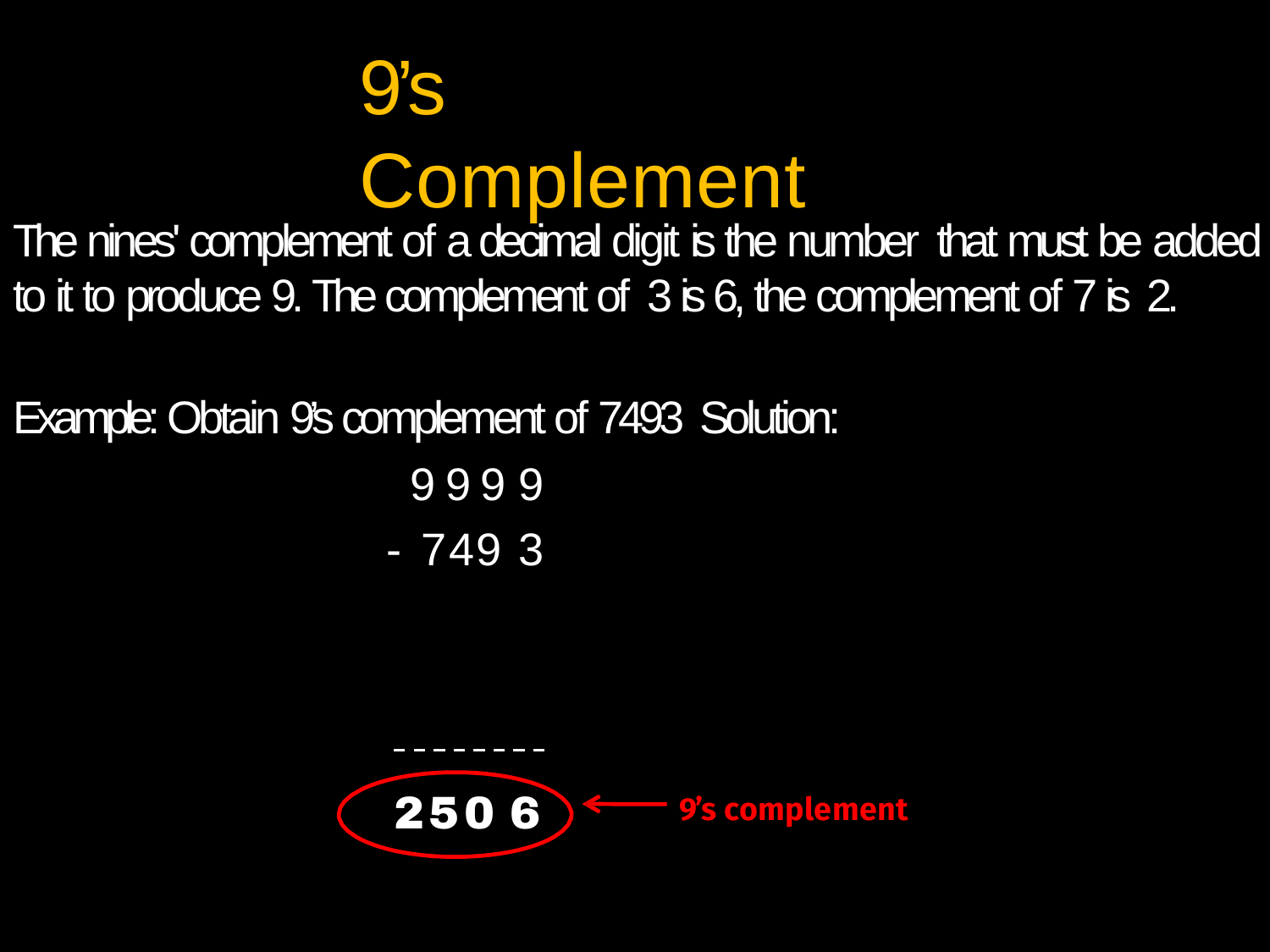

# 9’s Complement
The nines' complement of a decimal digit is the number  that must be added to it to produce 9. The complement of  3 is 6, the complement of 7 is 2.

Example: Obtain 9’s complement of 7493  Solution:
9  9  9 9
- 7 4 9 3

2 5 0 6
9’s complement